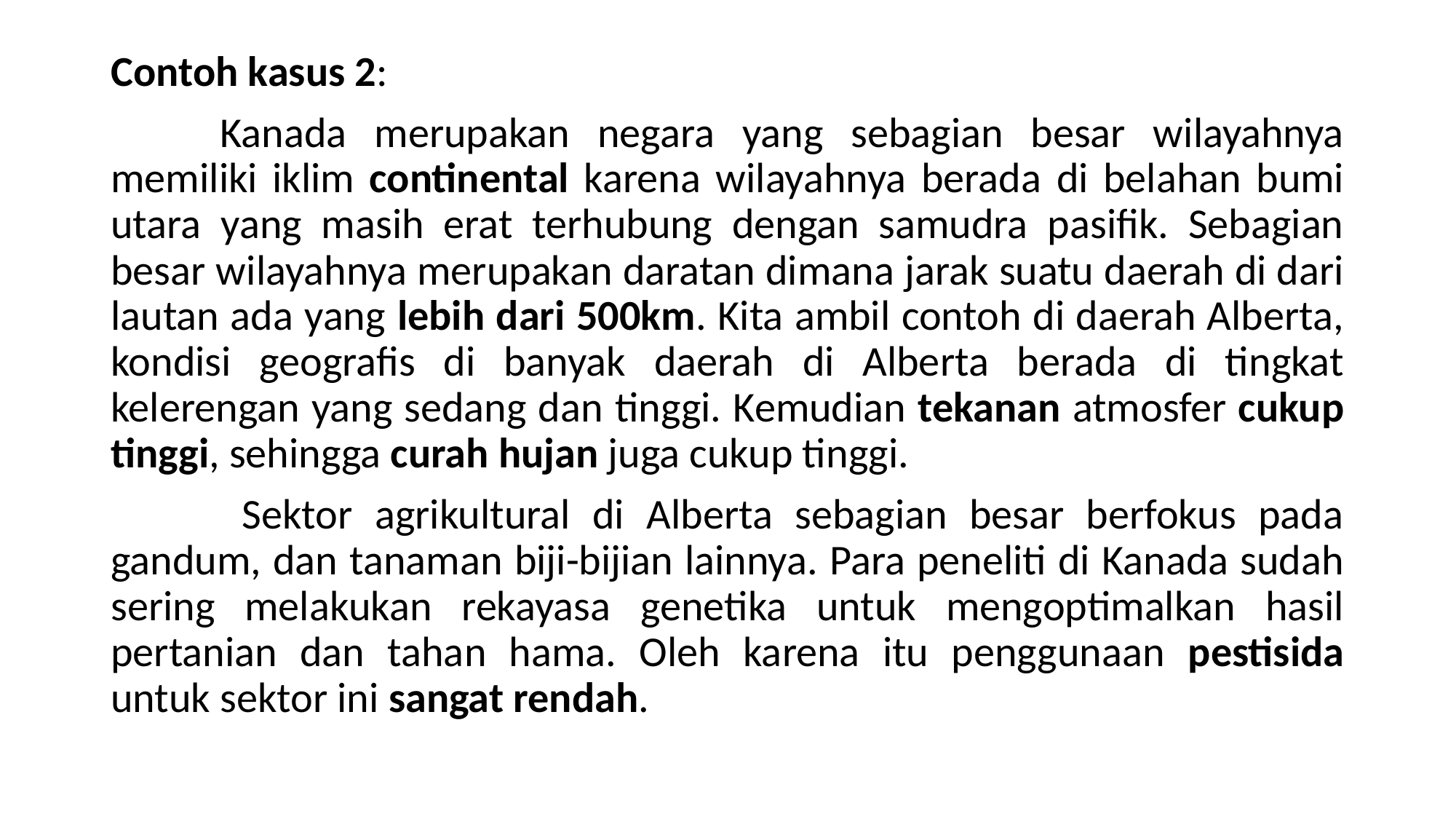

Contoh kasus 2:
	Kanada merupakan negara yang sebagian besar wilayahnya memiliki iklim continental karena wilayahnya berada di belahan bumi utara yang masih erat terhubung dengan samudra pasifik. Sebagian besar wilayahnya merupakan daratan dimana jarak suatu daerah di dari lautan ada yang lebih dari 500km. Kita ambil contoh di daerah Alberta, kondisi geografis di banyak daerah di Alberta berada di tingkat kelerengan yang sedang dan tinggi. Kemudian tekanan atmosfer cukup tinggi, sehingga curah hujan juga cukup tinggi.
	 Sektor agrikultural di Alberta sebagian besar berfokus pada gandum, dan tanaman biji-bijian lainnya. Para peneliti di Kanada sudah sering melakukan rekayasa genetika untuk mengoptimalkan hasil pertanian dan tahan hama. Oleh karena itu penggunaan pestisida untuk sektor ini sangat rendah.